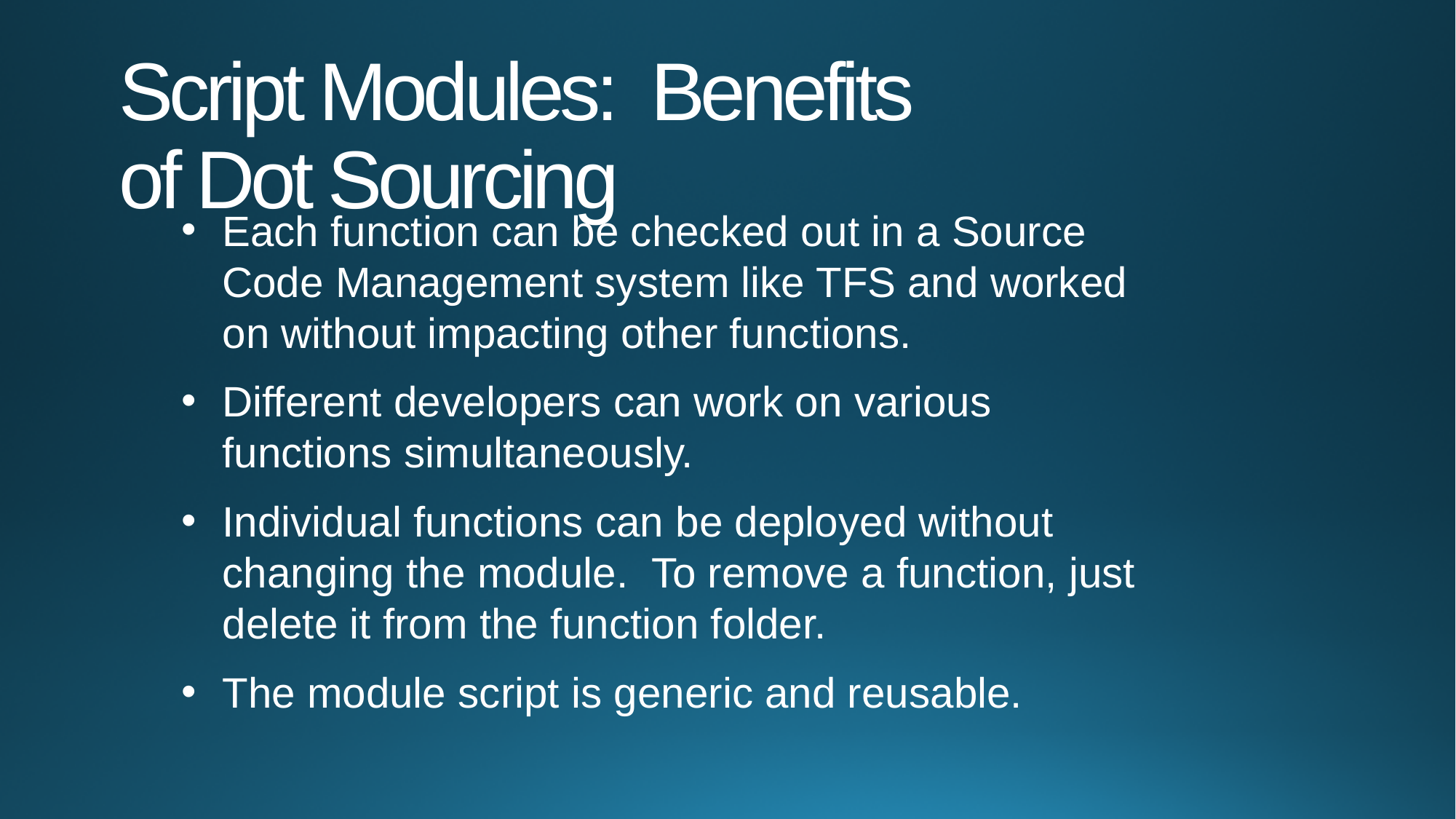

# Script Modules:  Benefits of Dot Sourcing
Each function can be checked out in a Source Code Management system like TFS and worked on without impacting other functions.
Different developers can work on various functions simultaneously.
Individual functions can be deployed without changing the module.  To remove a function, just delete it from the function folder.
The module script is generic and reusable.